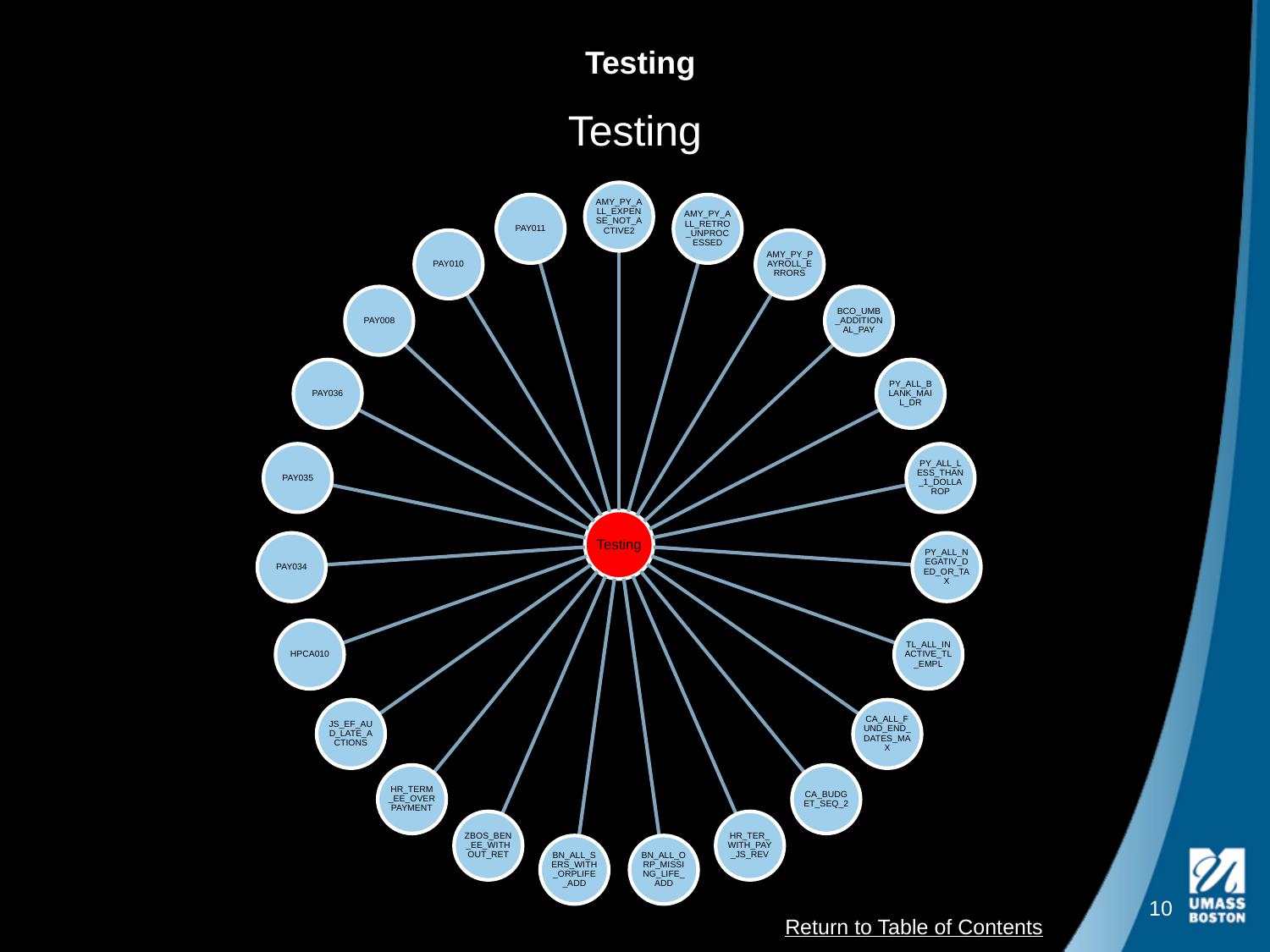

Testing
Testing
Testing

AMY_PY_ALL_EXPENSE_NOT_ACTIVE2

AMY_PY_ALL_RETRO_UNPROCESSED

AMY_PY_PAYROLL_ERRORS

BCO_UMB_ADDITIONAL_PAY

PY_ALL_BLANK_MAIL_DR

PY_ALL_LESS_THAN_1_DOLLAROP

PY_ALL_NEGATIV_DED_OR_TAX

TL_ALL_INACTIVE_TL_EMPL

CA_ALL_FUND_END_DATES_MAX

CA_BUDGET_SEQ_2

HR_TER_WITH_PAY_JS_REV

BN_ALL_ORP_MISSING_LIFE_ADD

BN_ALL_SERS_WITH_ORPLIFE_ADD

ZBOS_BEN_EE_WITHOUT_RET

HR_TERM_EE_OVERPAYMENT

JS_EF_AUD_LATE_ACTIONS

HPCA010

PAY034

PAY035

PAY036

PAY008

PAY010

PAY011
10
Return to Table of Contents